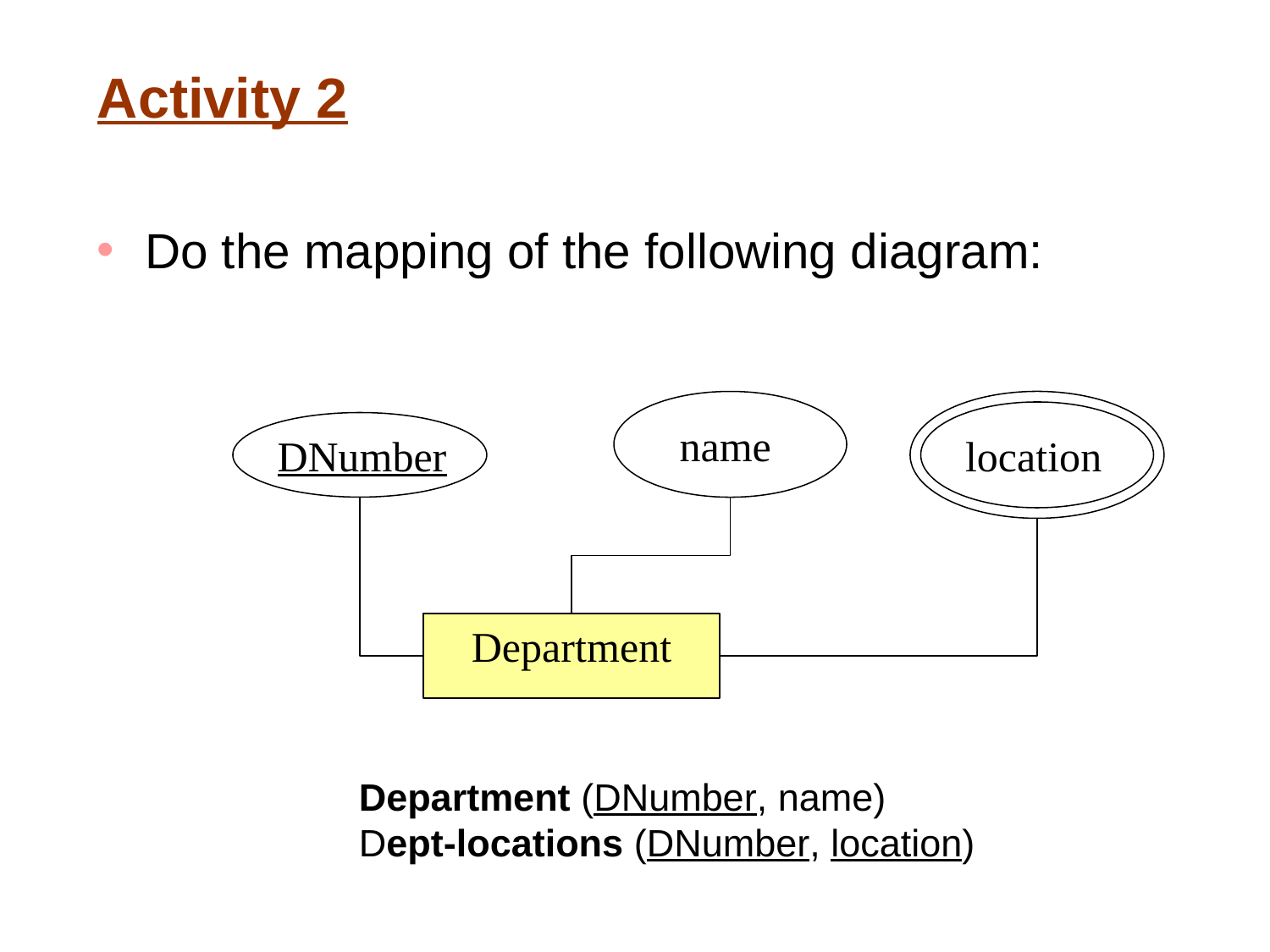

# Activity 2
Do the mapping of the following diagram:

location

name
DNumber
Department
Department (DNumber, name)
Dept-locations (DNumber, location)